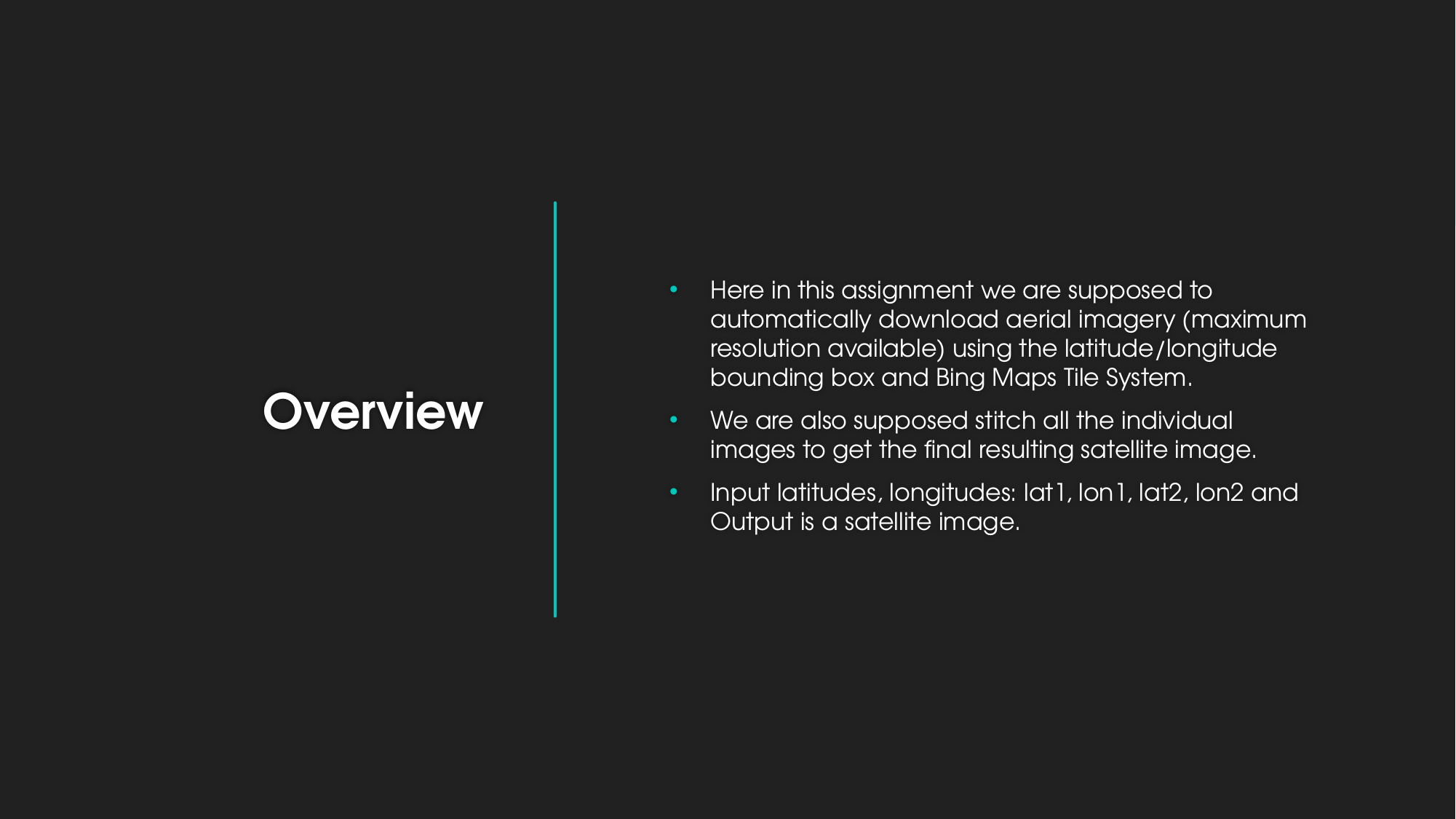

# Overview
Here in this assignment we are supposed to automatically download aerial imagery (maximum resolution available) using the latitude/longitude bounding box and Bing Maps Tile System.
We are also supposed stitch all the individual images to get the final resulting satellite image.
Input latitudes, longitudes: lat1, lon1, lat2, lon2 and Output is a satellite image.